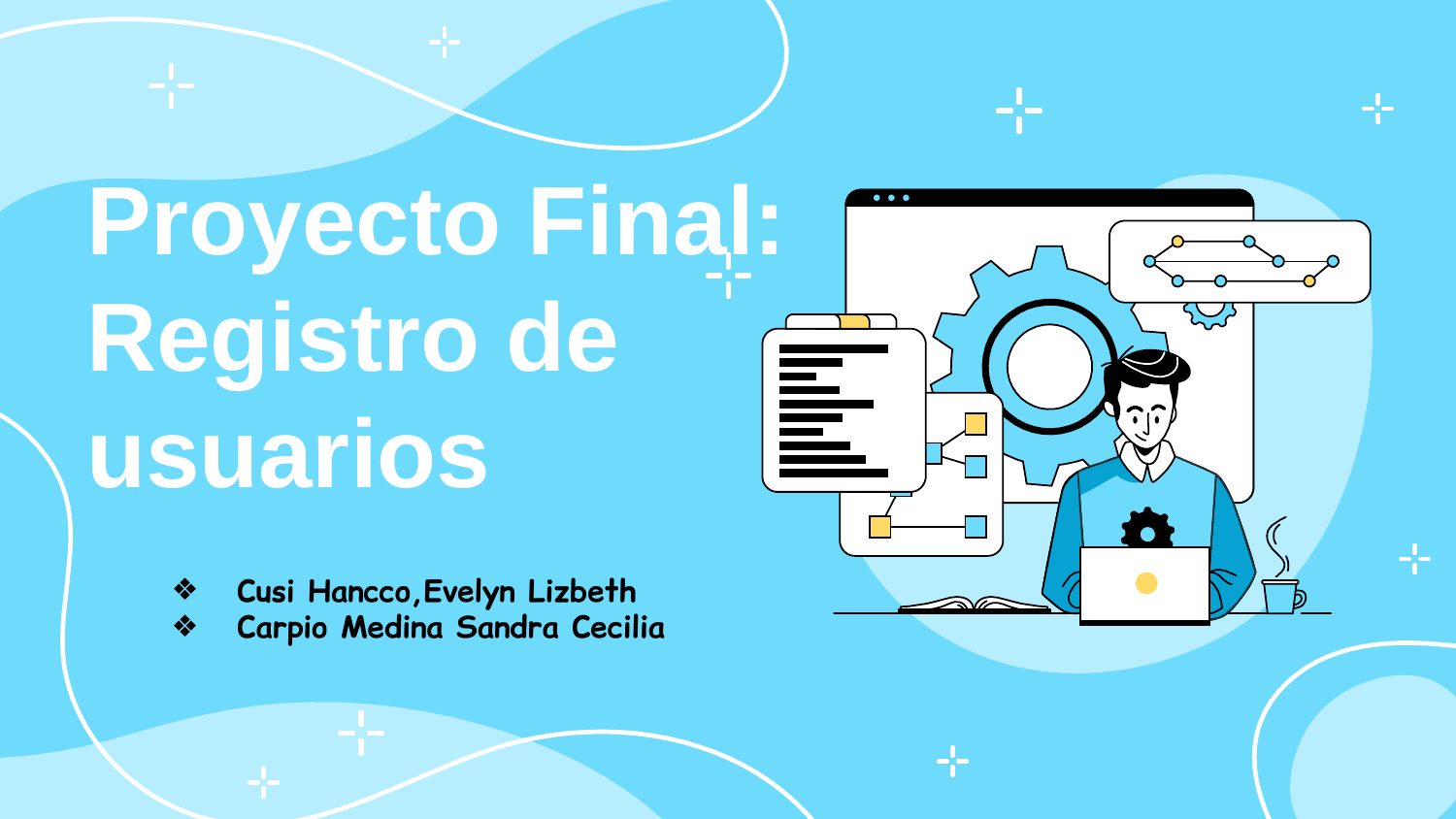

# Proyecto Final:
Registro de usuarios

Cusi Hancco,Evelyn Lizbeth
Carpio Medina Sandra Cecilia